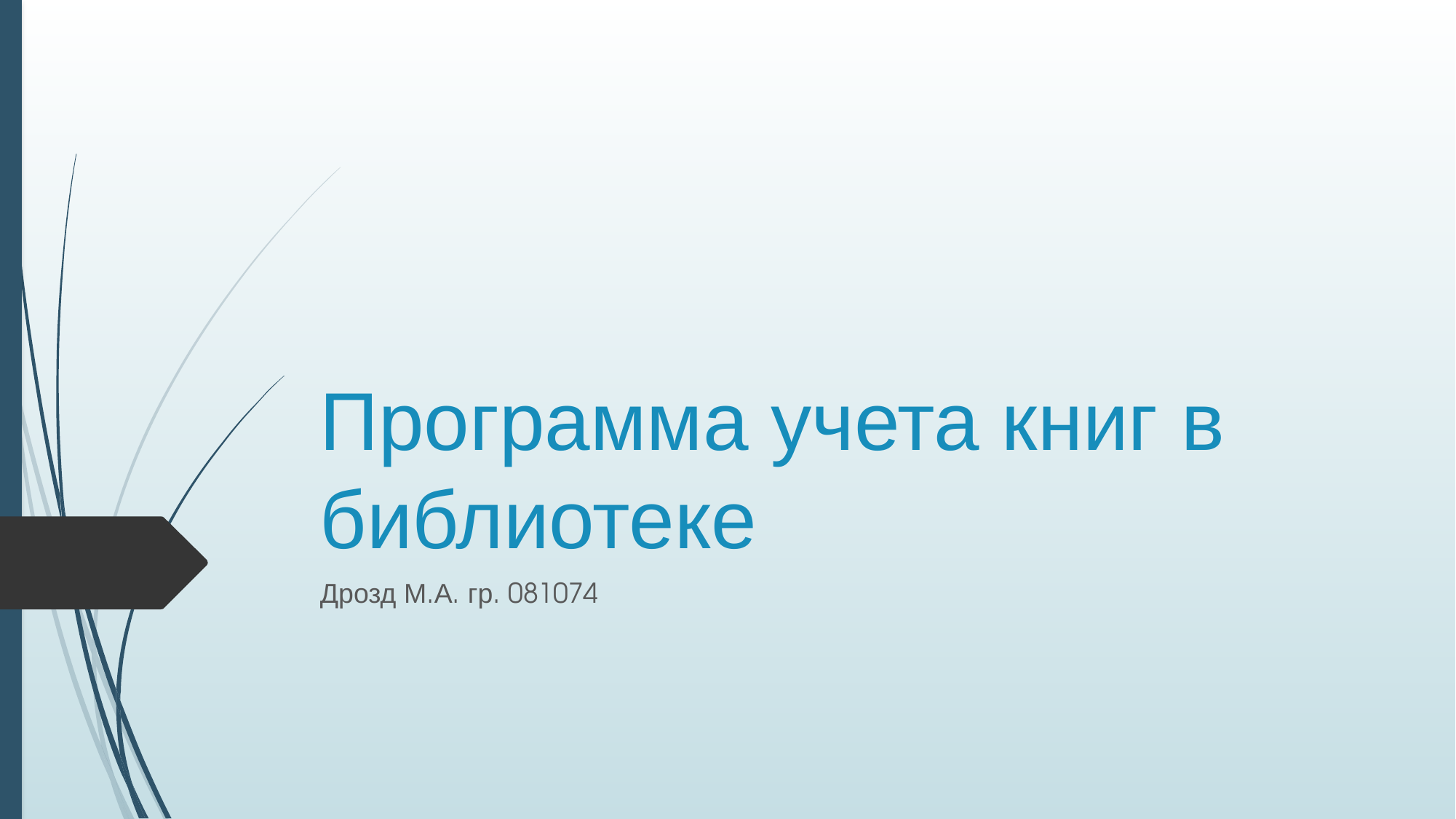

# Программа учета книг в библиотеке
Дрозд М.А. гр. 081074